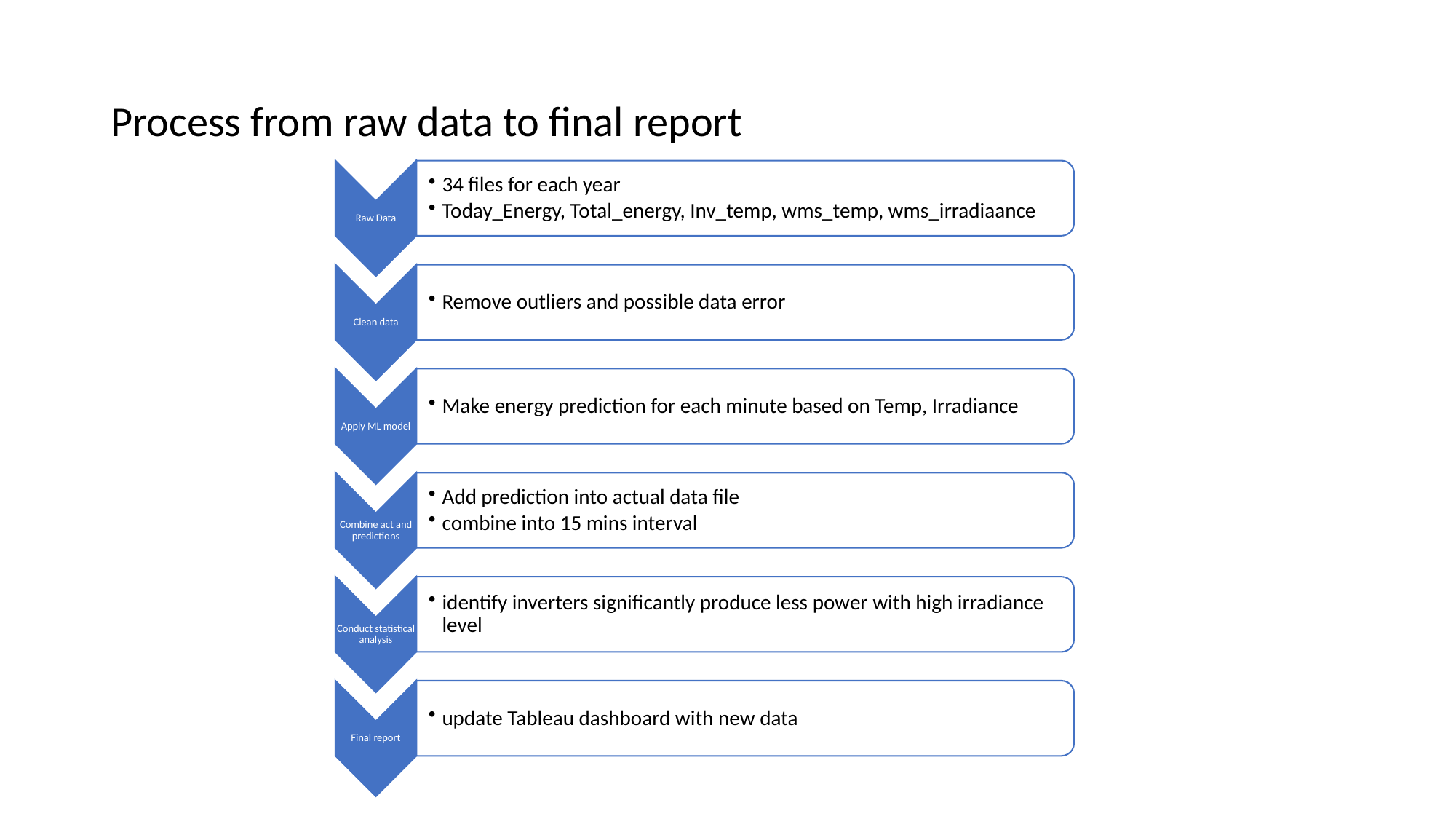

# Process from raw data to final report
Raw Data
34 files for each year
Today_Energy, Total_energy, Inv_temp, wms_temp, wms_irradiaance
Clean data
Remove outliers and possible data error
Apply ML model
Make energy prediction for each minute based on Temp, Irradiance
Combine act and predictions
Add prediction into actual data file
combine into 15 mins interval
Conduct statistical analysis
identify inverters significantly produce less power with high irradiance level
Final report
update Tableau dashboard with new data